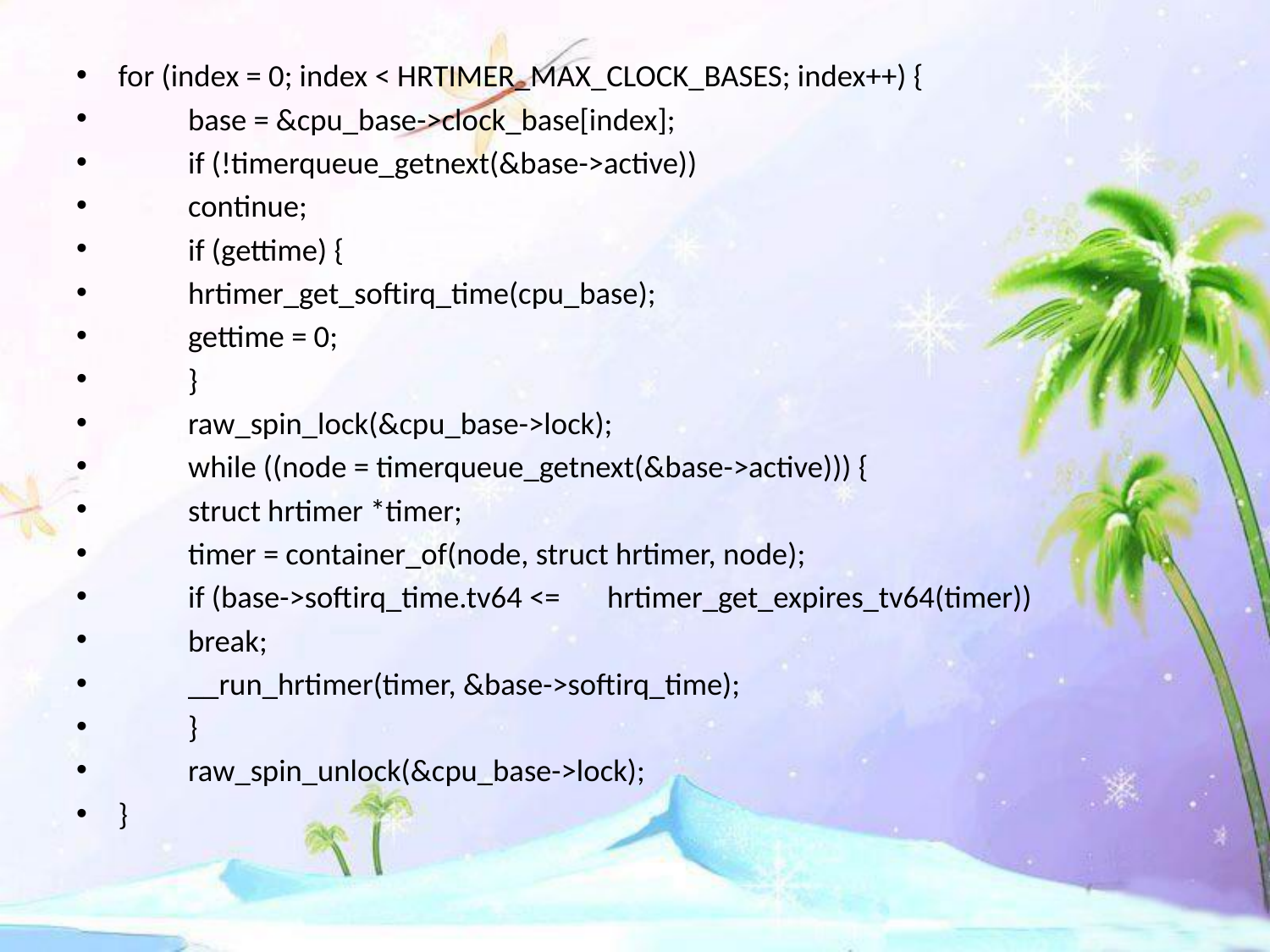

for (index = 0; index < HRTIMER_MAX_CLOCK_BASES; index++) {
	base = &cpu_base->clock_base[index];
	if (!timerqueue_getnext(&base->active))
		continue;
	if (gettime) {
		hrtimer_get_softirq_time(cpu_base);
		gettime = 0;
	}
	raw_spin_lock(&cpu_base->lock);
	while ((node = timerqueue_getnext(&base->active))) {
	struct hrtimer *timer;
		timer = container_of(node, struct hrtimer, node);
		if (base->softirq_time.tv64 <=					hrtimer_get_expires_tv64(timer))
			break;
		__run_hrtimer(timer, &base->softirq_time);
	}
	raw_spin_unlock(&cpu_base->lock);
}